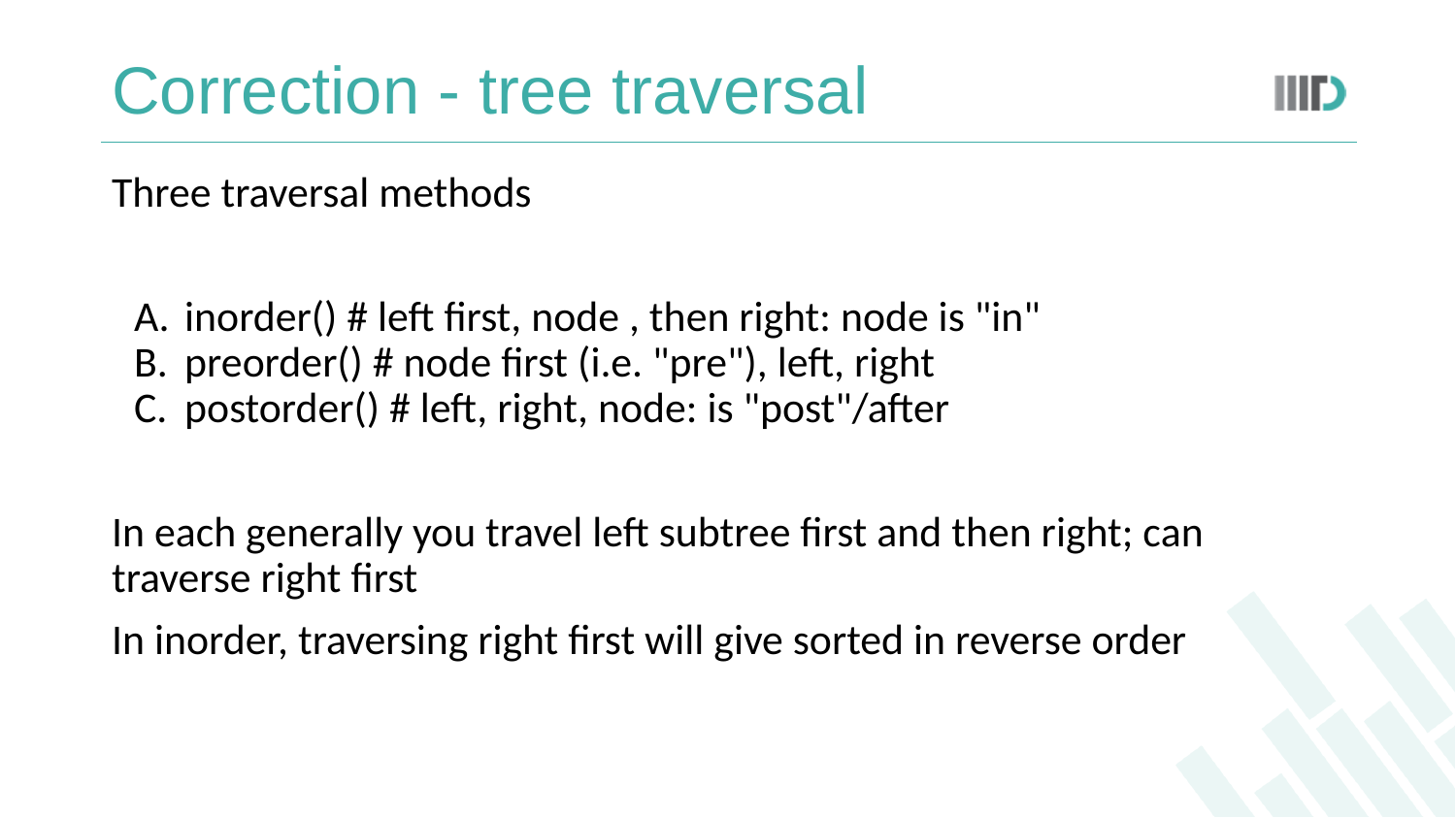

# Correction - tree traversal
Three traversal methods

inorder() # left first, node , then right: node is "in"
preorder() # node first (i.e. "pre"), left, right
postorder() # left, right, node: is "post"/after

In each generally you travel left subtree first and then right; can traverse right first
In inorder, traversing right first will give sorted in reverse order